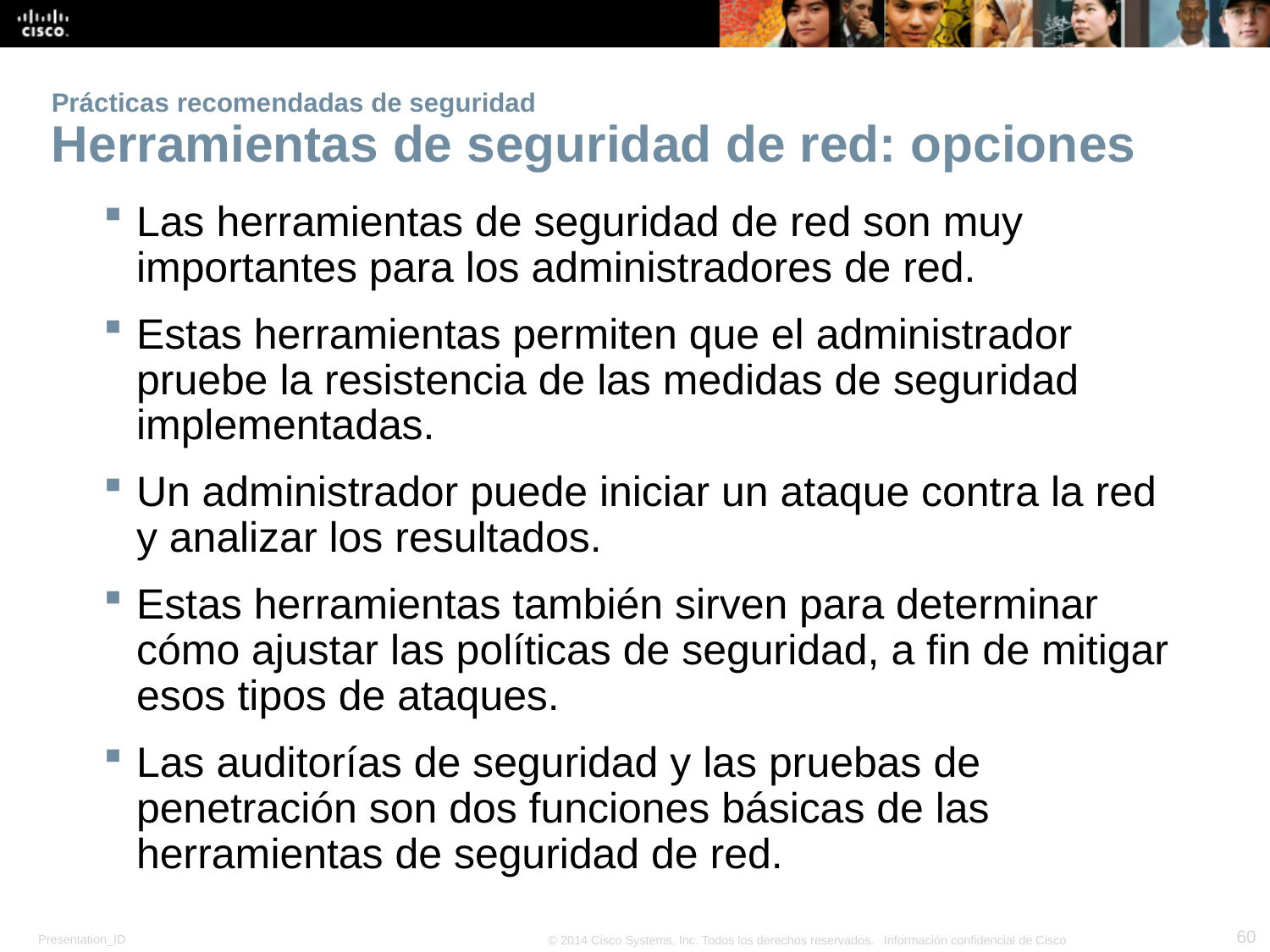

# Prácticas recomendadas de seguridad Herramientas de seguridad de red: opciones
Las herramientas de seguridad de red son muy importantes para los administradores de red.
Estas herramientas permiten que el administrador pruebe la resistencia de las medidas de seguridad implementadas.
Un administrador puede iniciar un ataque contra la red y analizar los resultados.
Estas herramientas también sirven para determinar cómo ajustar las políticas de seguridad, a fin de mitigar esos tipos de ataques.
Las auditorías de seguridad y las pruebas de penetración son dos funciones básicas de las herramientas de seguridad de red.